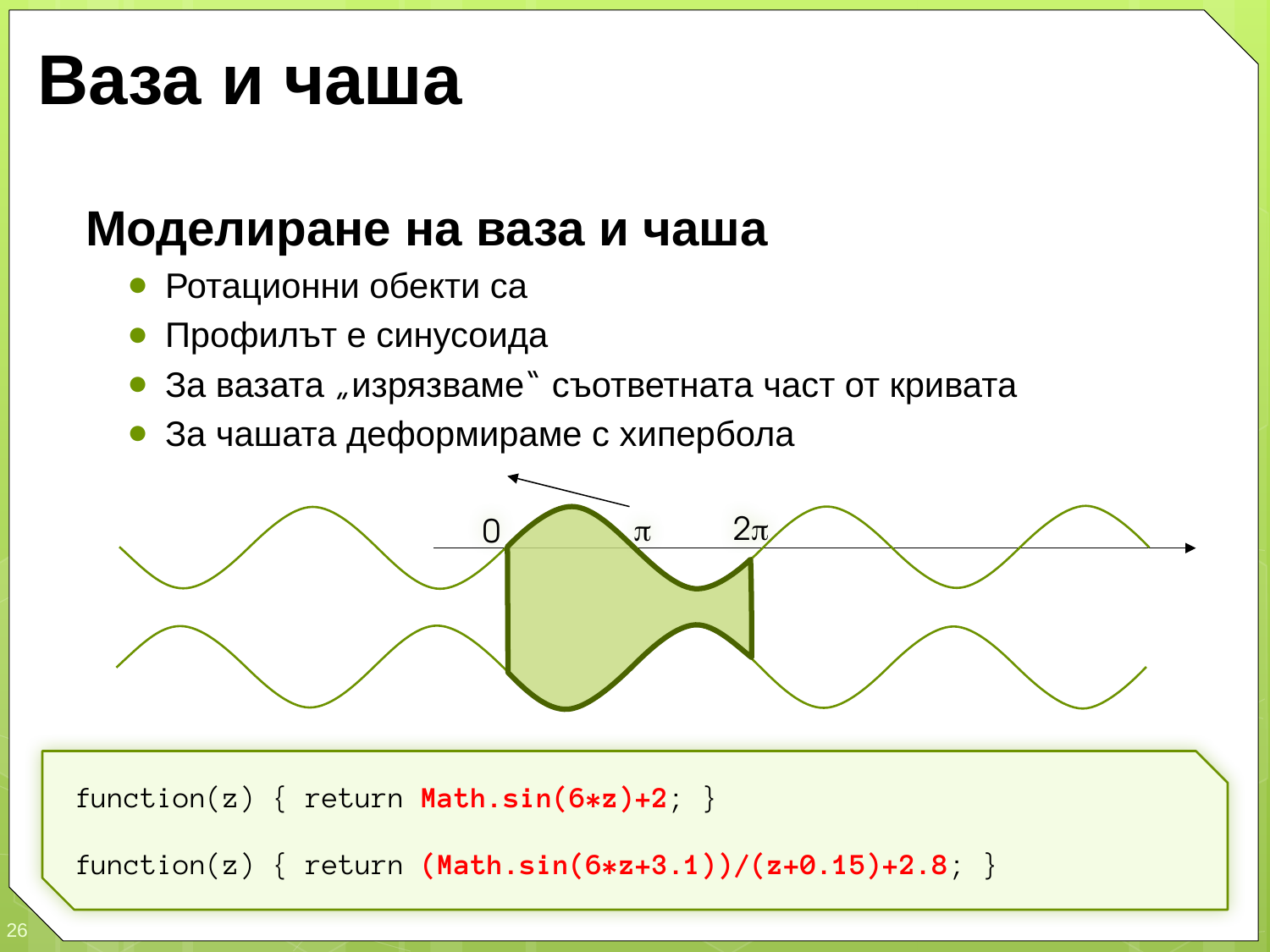

# Ваза и чаша
Моделиране на ваза и чаша
Ротационни обекти са
Профилът е синусоида
За вазата „изрязваме“ съответната част от кривата
За чашата деформираме с хипербола
2π
π

0

function(z) { return Math.sin(6*z)+2; }

function(z) { return (Math.sin(6*z+3.1))/(z+0.15)+2.8; }